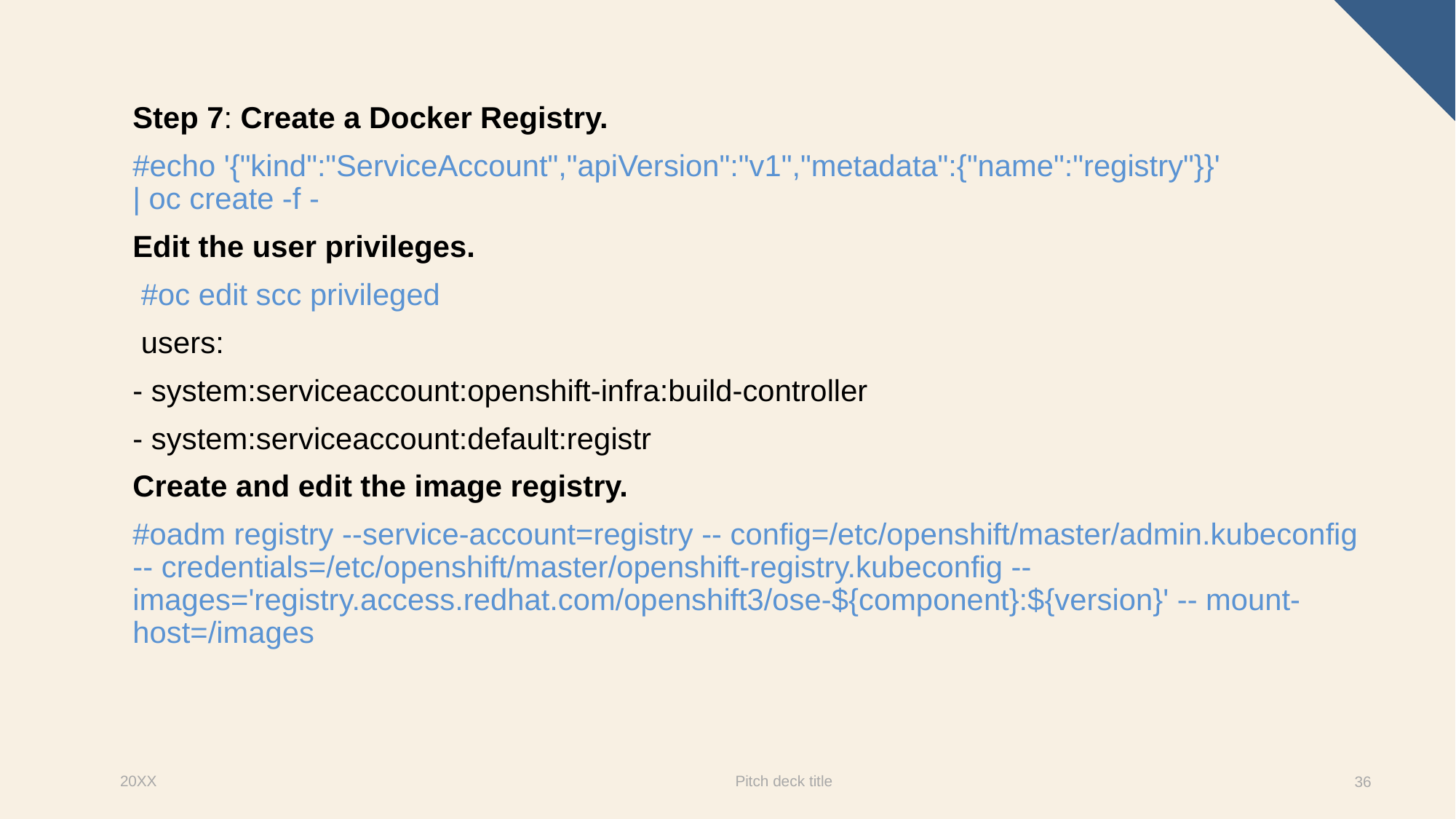

#
Step 7: Create a Docker Registry.
#echo '{"kind":"ServiceAccount","apiVersion":"v1","metadata":{"name":"registry"}}' | oc create -f -
Edit the user privileges.
 #oc edit scc privileged
 users:
- system:serviceaccount:openshift-infra:build-controller
- system:serviceaccount:default:registr
Create and edit the image registry.
#oadm registry --service-account=registry -- config=/etc/openshift/master/admin.kubeconfig -- credentials=/etc/openshift/master/openshift-registry.kubeconfig -- images='registry.access.redhat.com/openshift3/ose-${component}:${version}' -- mount-host=/images
Pitch deck title
20XX
36